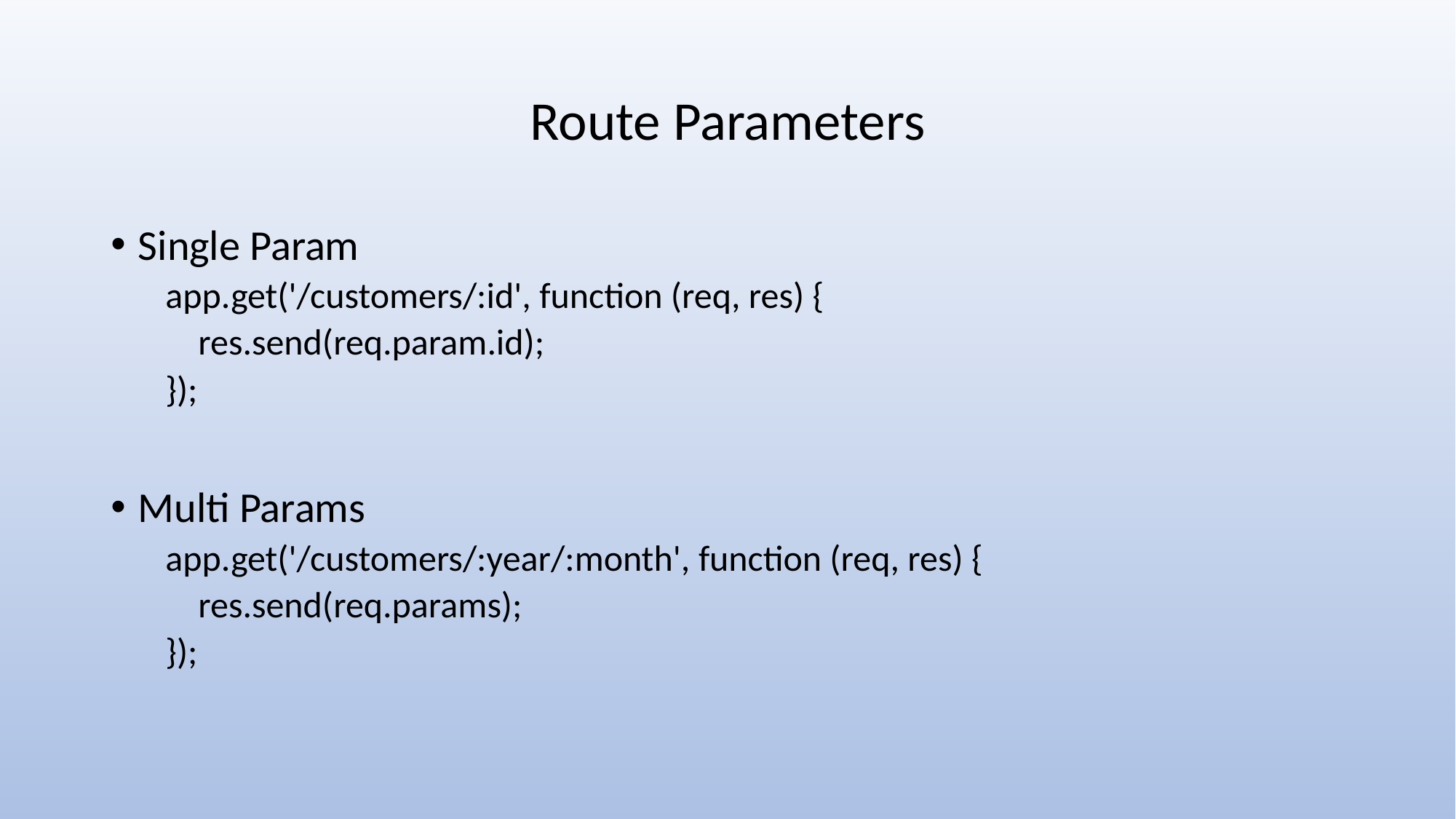

# Route Parameters
Single Param
app.get('/customers/:id', function (req, res) {
    res.send(req.param.id);
});

Multi Params
app.get('/customers/:year/:month', function (req, res) {
    res.send(req.params);
});